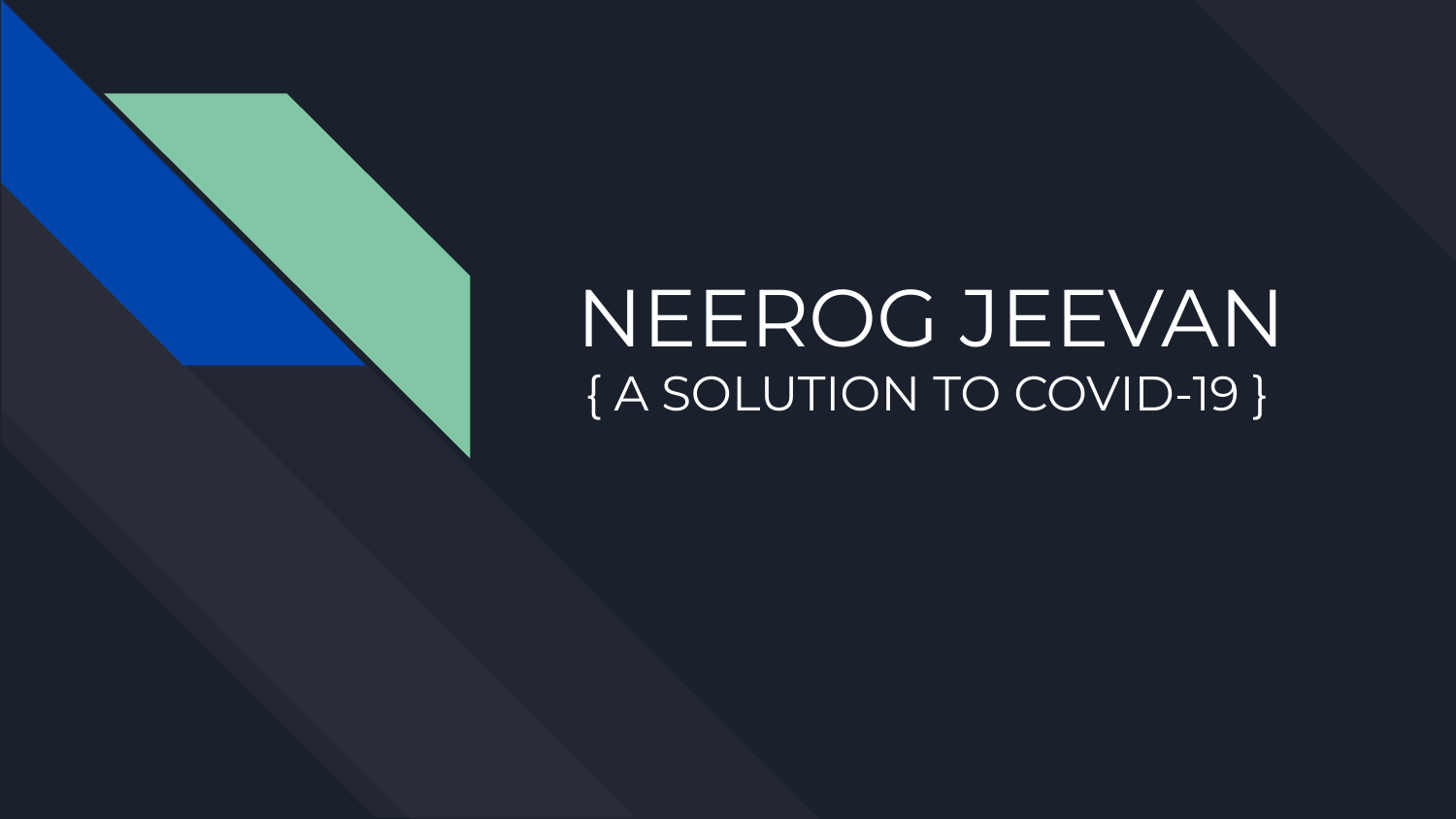

# NEEROG JEEVAN
         { A SOLUTION TO COVID-19 }